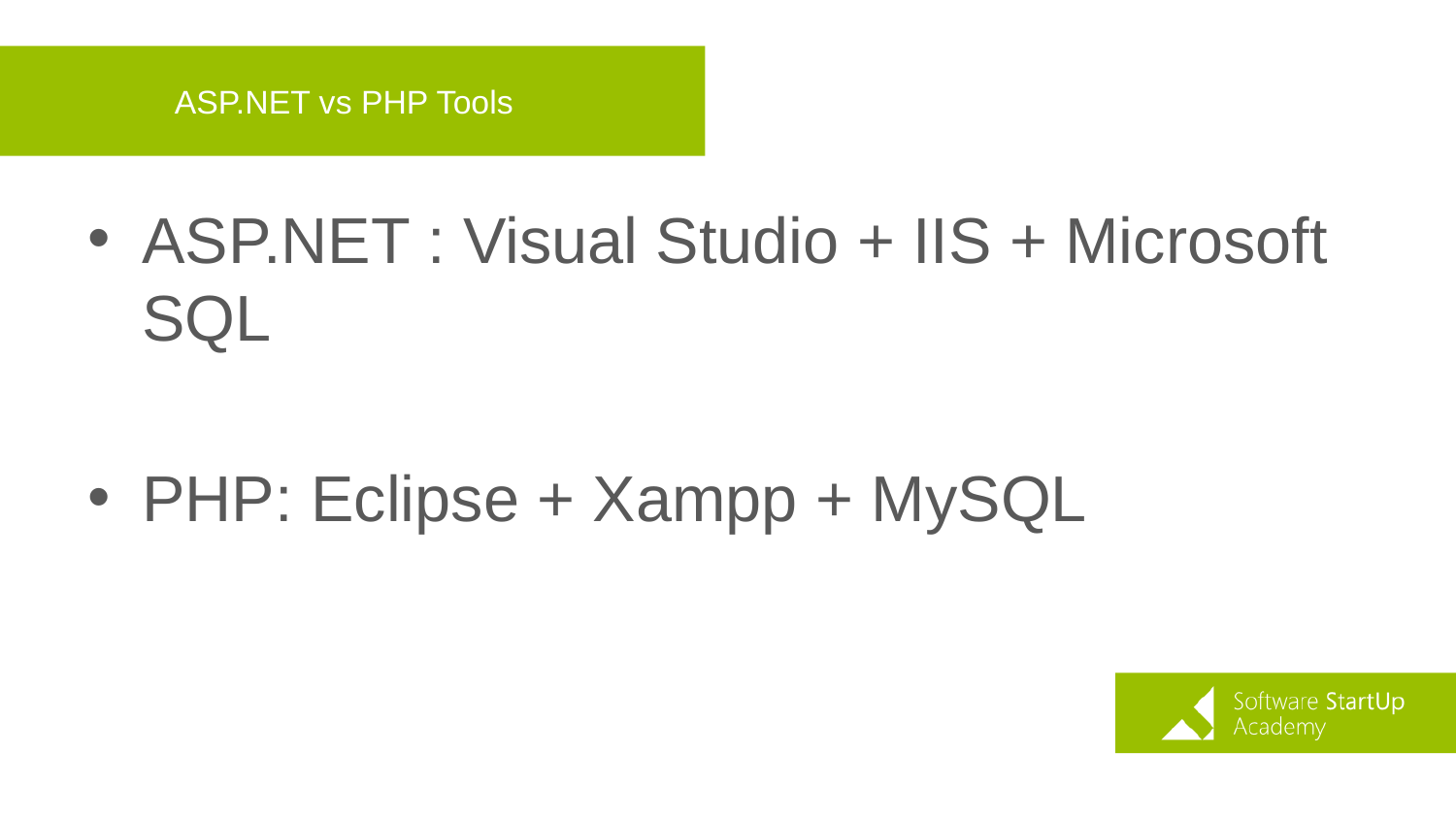

# ASP.NET vs PHP Tools
ASP.NET : Visual Studio + IIS + Microsoft SQL

PHP: Eclipse + Xampp + MySQL